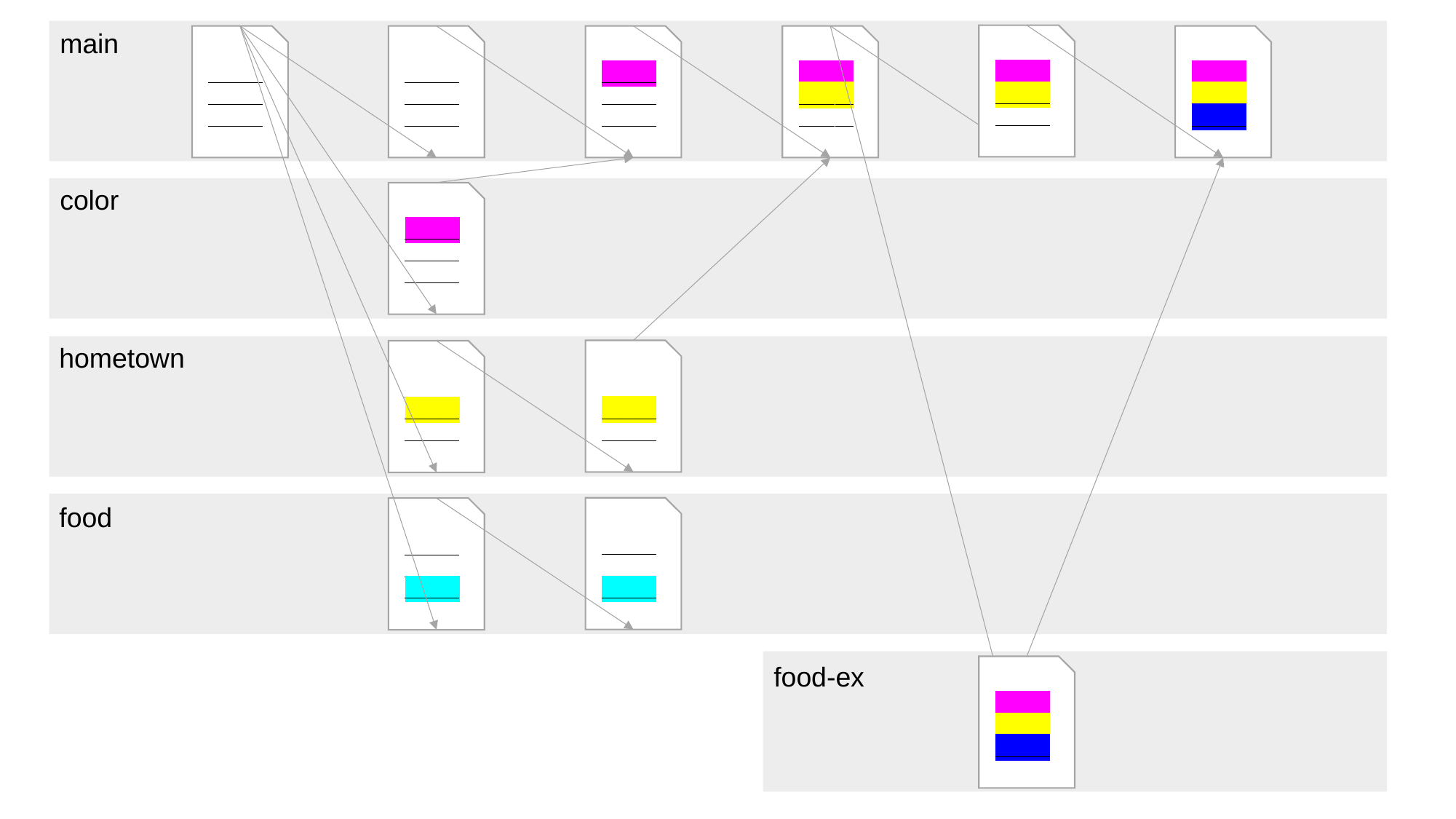

main
＿＿＿＿＿＿＿＿＿
＿＿＿＿＿＿＿＿＿
＿＿＿＿＿＿＿＿＿
＿＿＿＿＿＿＿＿＿
＿＿＿＿＿＿＿＿＿
＿＿＿＿＿＿＿＿＿
color

＿＿＿＿＿＿＿＿＿
hometown

＿＿＿＿＿＿＿＿＿
＿＿＿＿＿＿＿＿＿

food
＿＿＿＿＿＿＿＿＿
＿＿＿＿＿＿＿＿＿

food-ex
＿＿＿＿＿＿＿＿＿